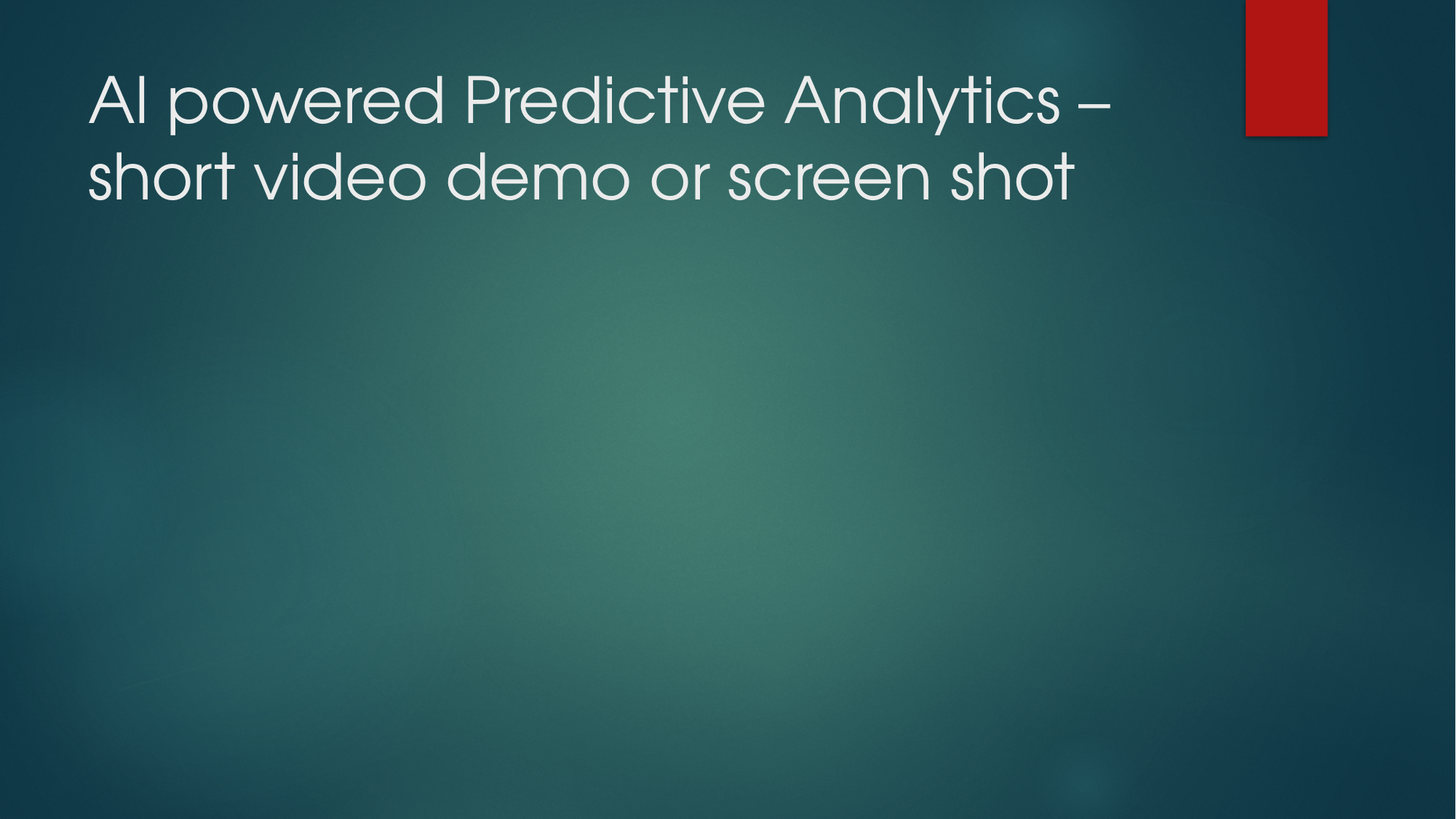

# AI powered Predictive Analytics – short video demo or screen shot